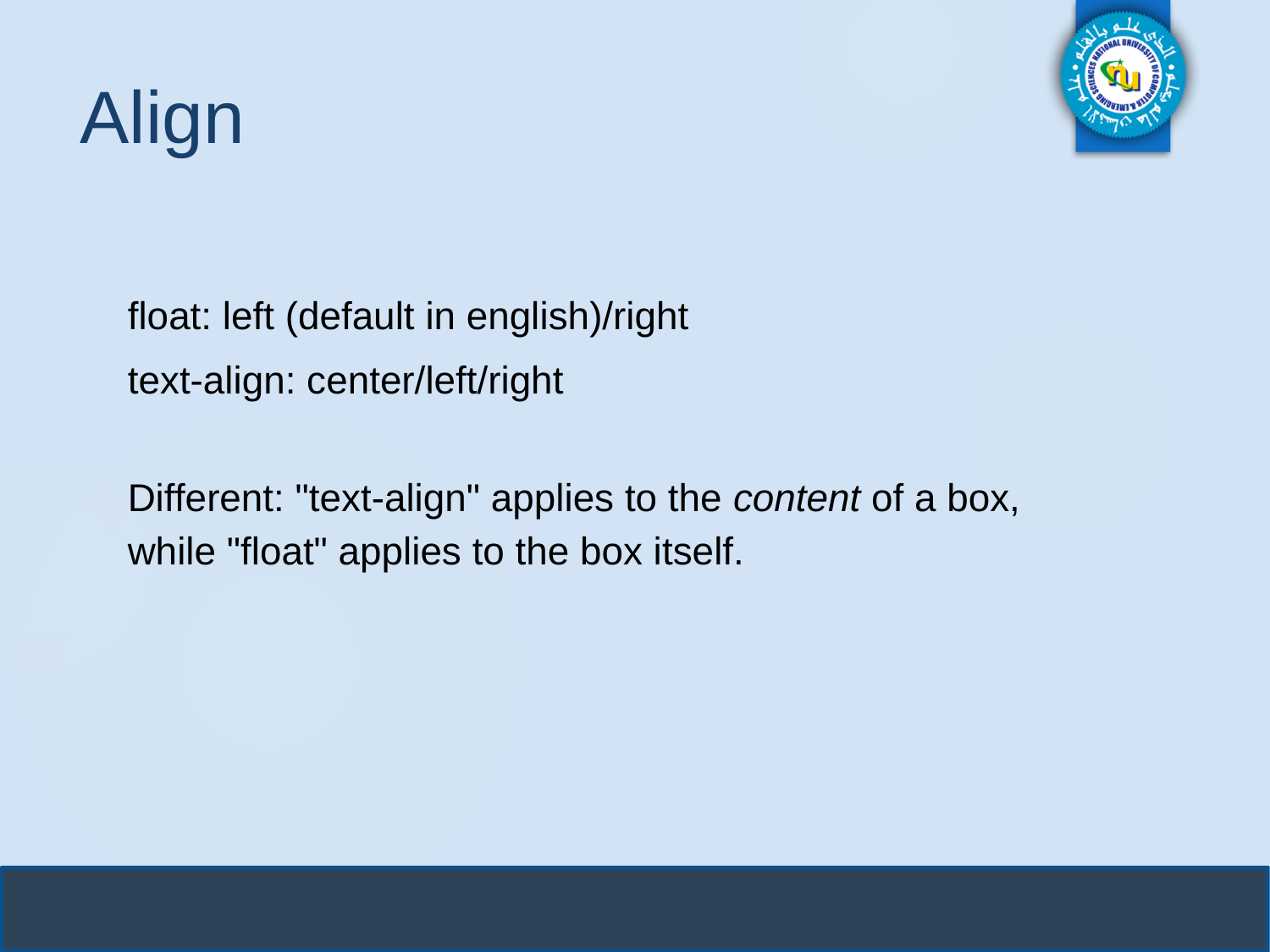

# Align
float: left (default in english)/right
text-align: center/left/right

Different: "text-align" applies to the content of a box, while "float" applies to the box itself.